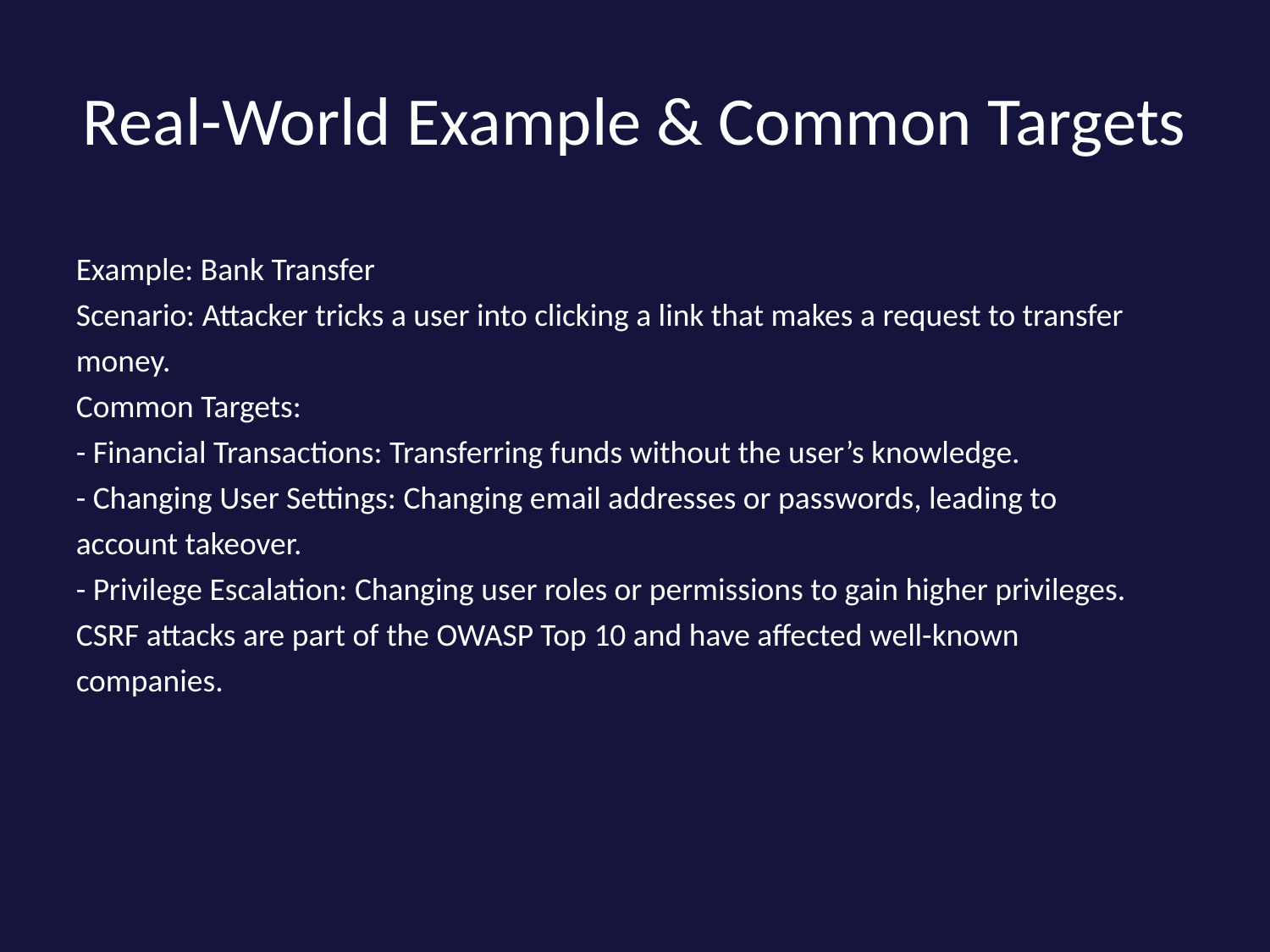

# Real-World Example & Common Targets

Example: Bank Transfer
Scenario: Attacker tricks a user into clicking a link that makes a request to transfer money.
Common Targets:
- Financial Transactions: Transferring funds without the user’s knowledge.
- Changing User Settings: Changing email addresses or passwords, leading to account takeover.
- Privilege Escalation: Changing user roles or permissions to gain higher privileges.
CSRF attacks are part of the OWASP Top 10 and have affected well-known companies.